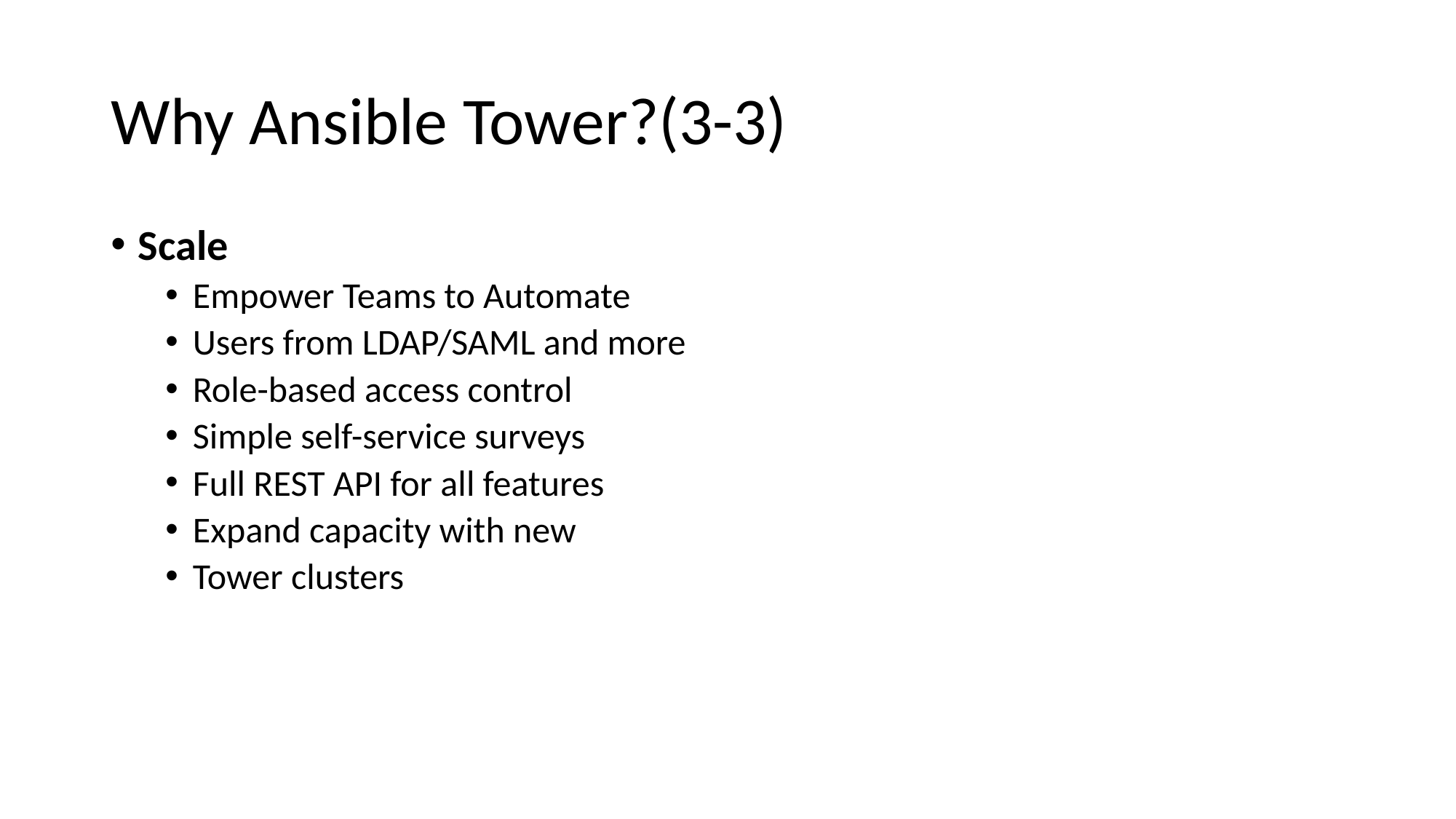

# Why Ansible Tower?(3-3)
Scale
Empower Teams to Automate
Users from LDAP/SAML and more
Role-based access control
Simple self-service surveys
Full REST API for all features
Expand capacity with new
Tower clusters